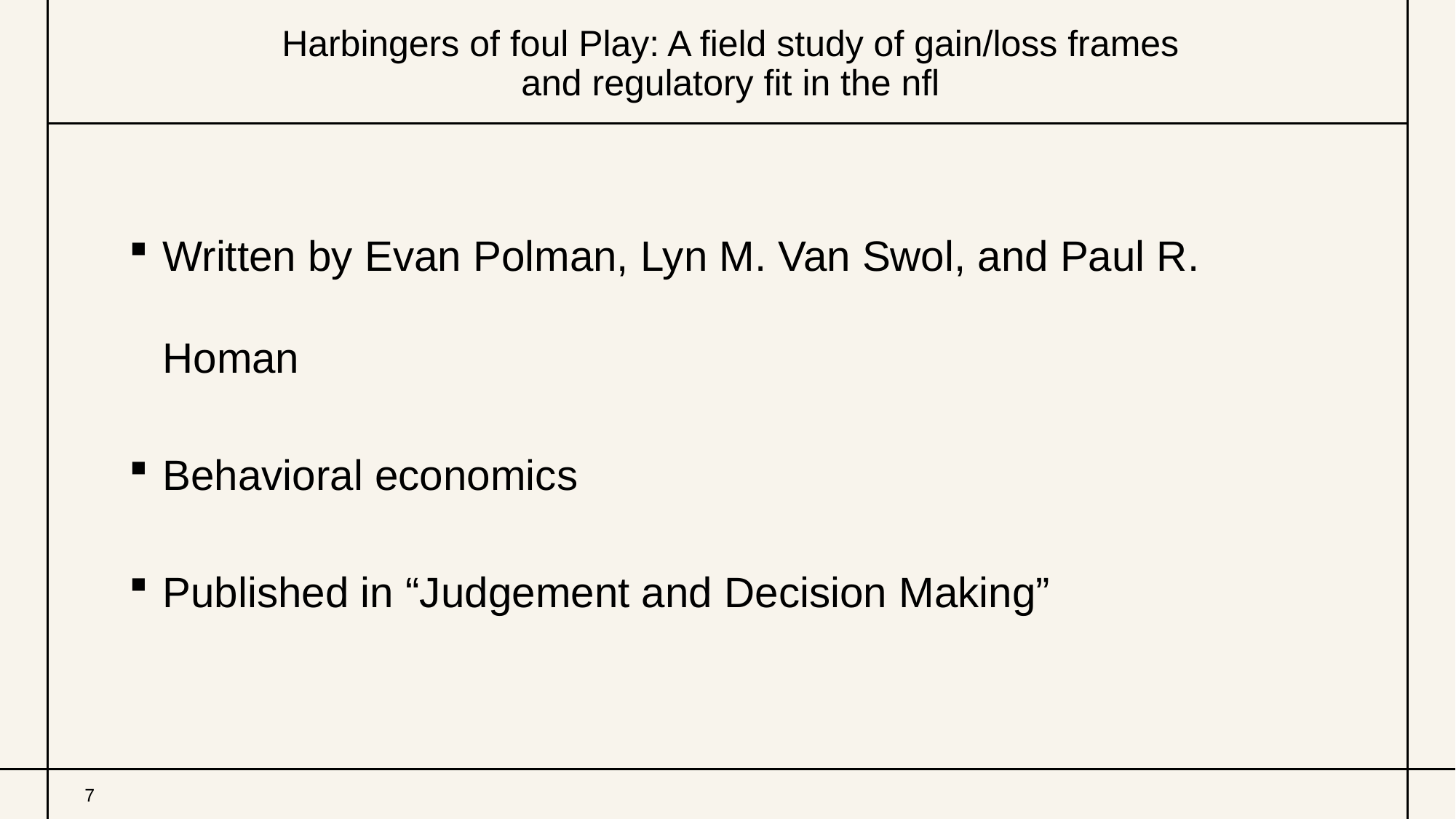

# Harbingers of foul Play: A field study of gain/loss frames and regulatory fit in the nfl
Written by Evan Polman, Lyn M. Van Swol, and Paul R. Homan
Behavioral economics
Published in “Judgement and Decision Making”
7